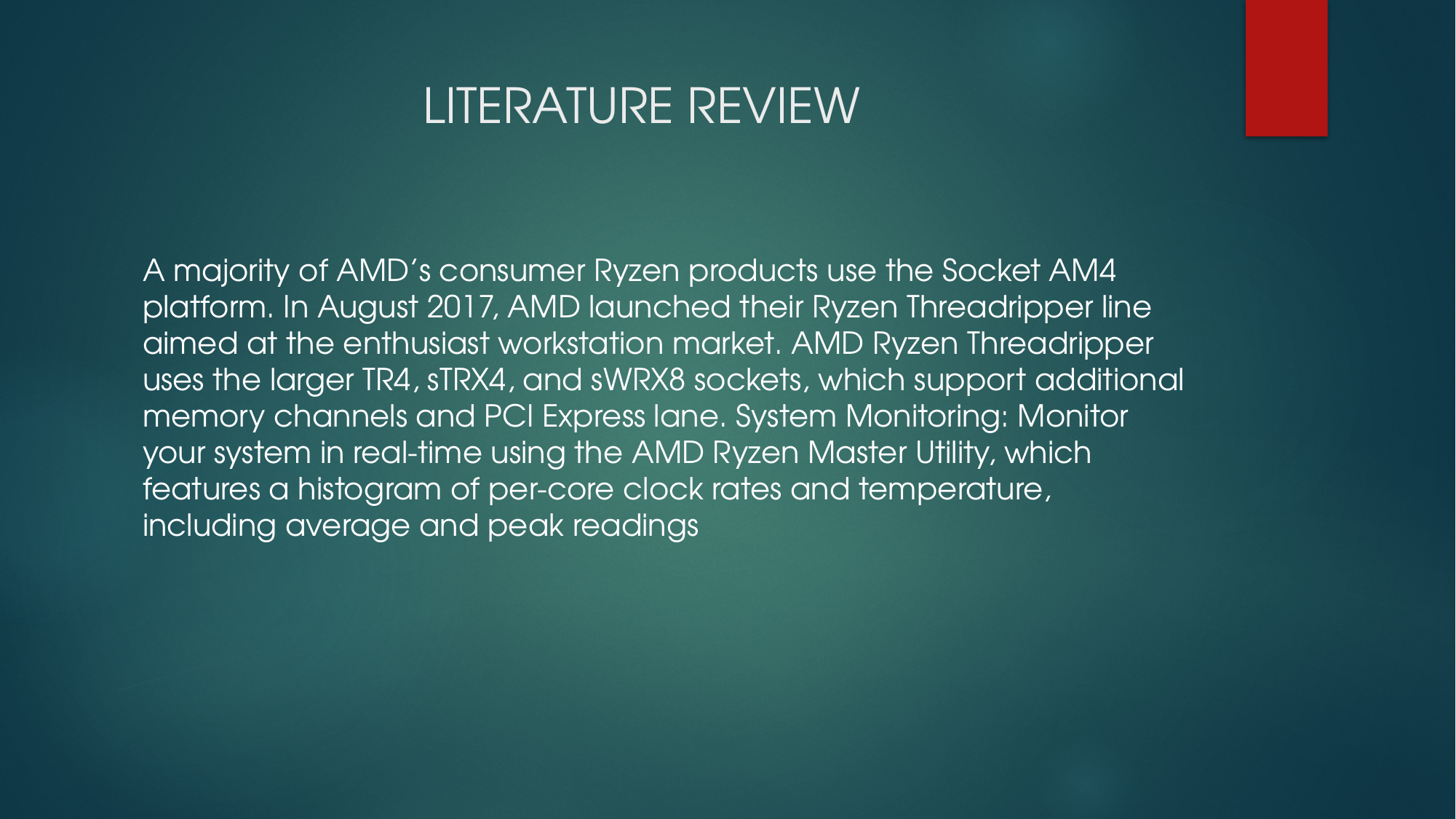

# LITERATURE REVIEW
A majority of AMD’s consumer Ryzen products use the Socket AM4 platform. In August 2017, AMD launched their Ryzen Threadripper line aimed at the enthusiast workstation market. AMD Ryzen Threadripper uses the larger TR4, sTRX4, and sWRX8 sockets, which support additional memory channels and PCI Express lane. System Monitoring: Monitor your system in real-time using the AMD Ryzen Master Utility, which features a histogram of per-core clock rates and temperature, including average and peak readings